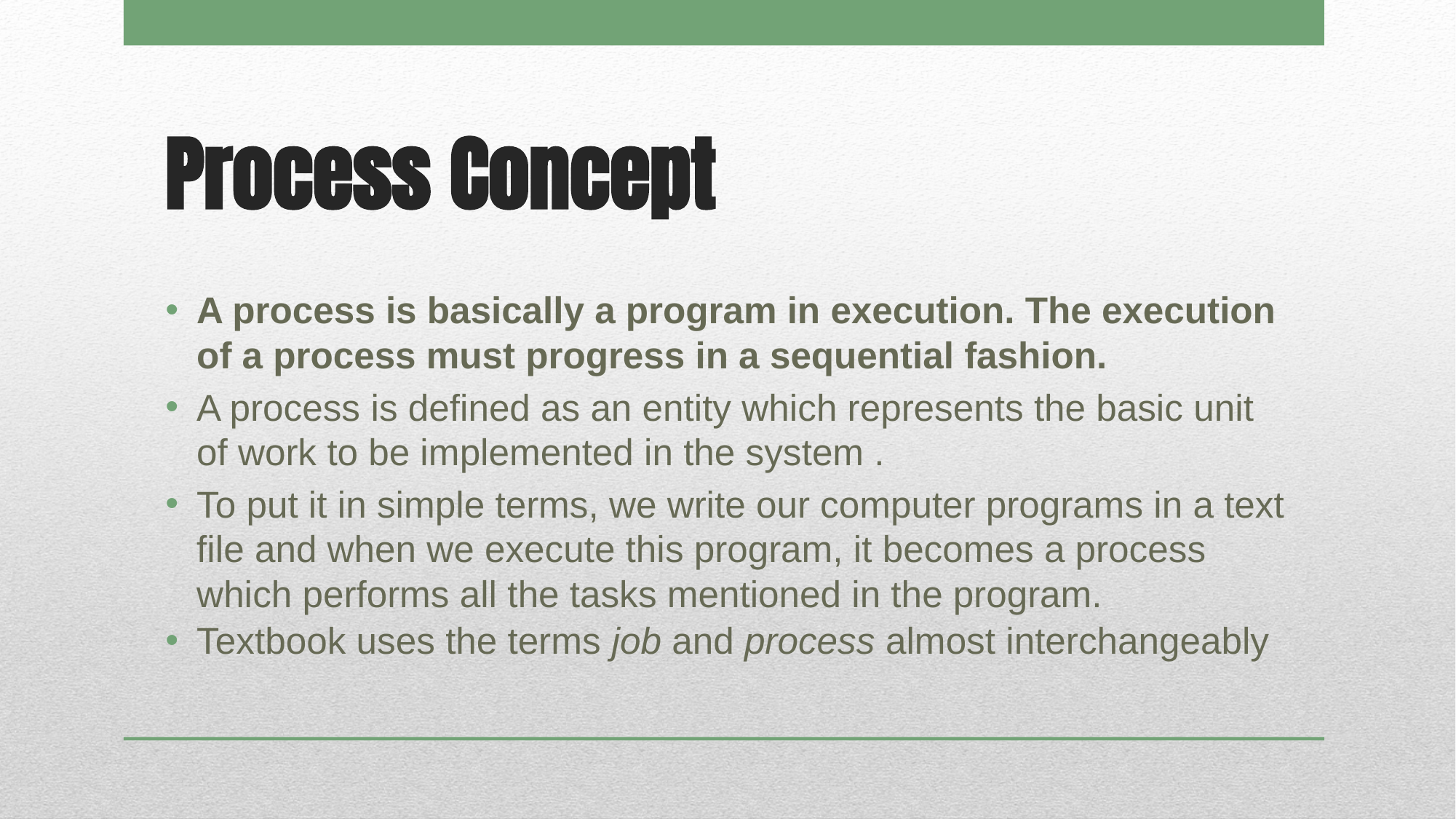

# Process Concept
A process is basically a program in execution. The execution of a process must progress in a sequential fashion.
A process is defined as an entity which represents the basic unit of work to be implemented in the system .
To put it in simple terms, we write our computer programs in a text file and when we execute this program, it becomes a process which performs all the tasks mentioned in the program.
Textbook uses the terms job and process almost interchangeably